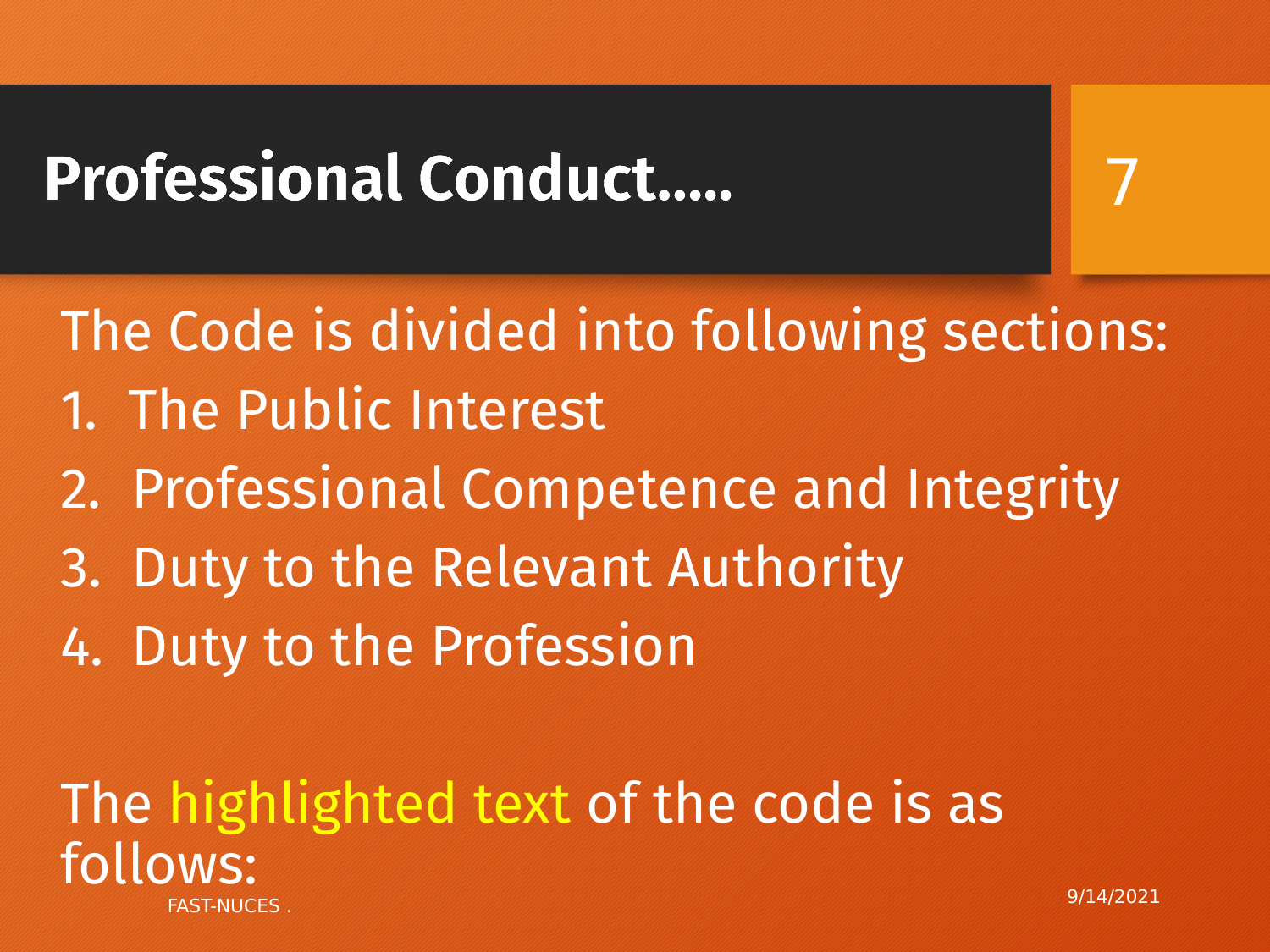

7
# Professional Conduct…..
The Code is divided into following sections:
1.  The Public Interest
2.  Professional Competence and Integrity
3.  Duty to the Relevant Authority
Duty to the Profession

The highlighted text of the code is as follows:
9/14/2021
FAST-NUCES .